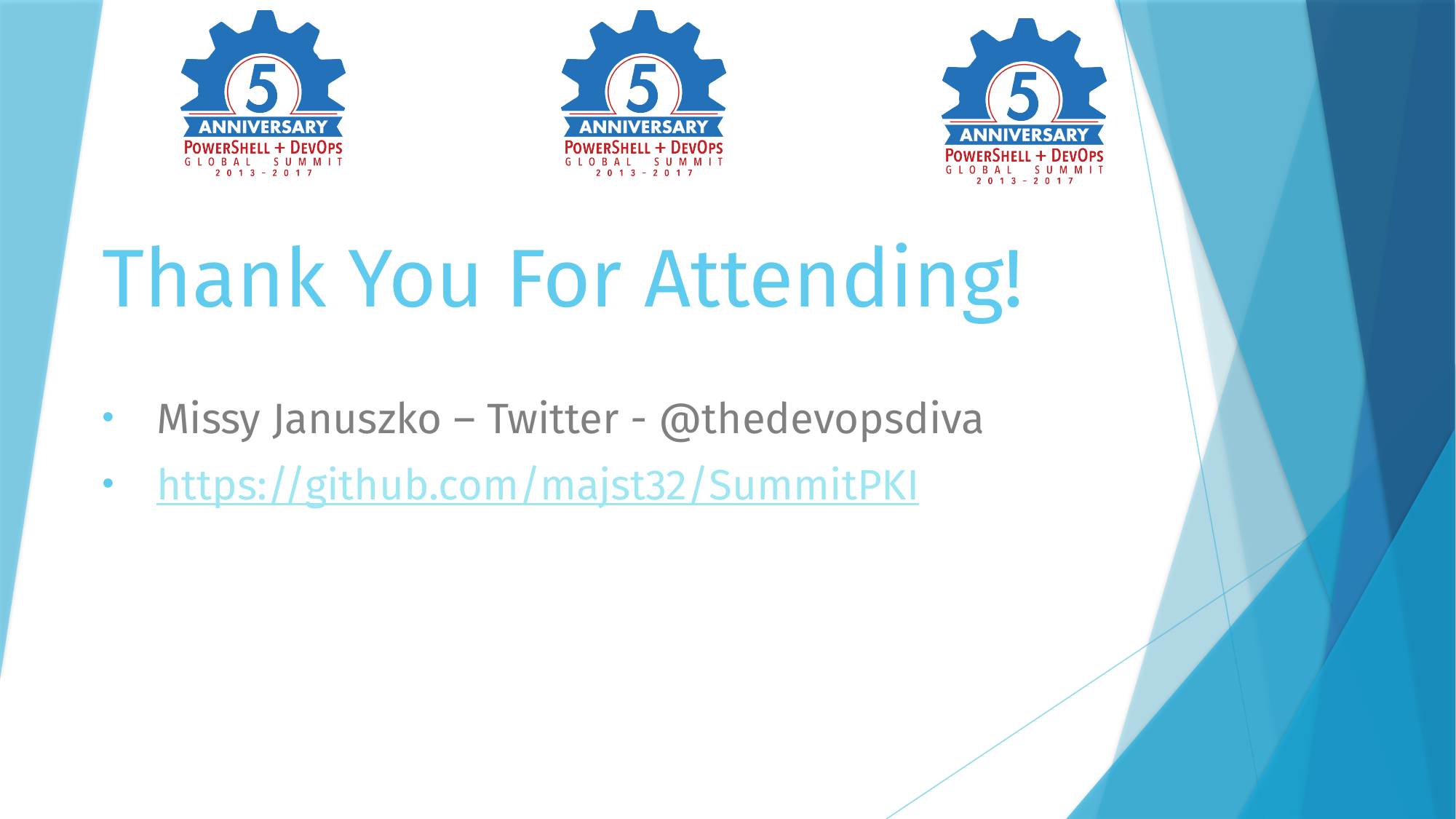

# Thank You For Attending!
Missy Januszko – Twitter - @thedevopsdiva
https://github.com/majst32/SummitPKI